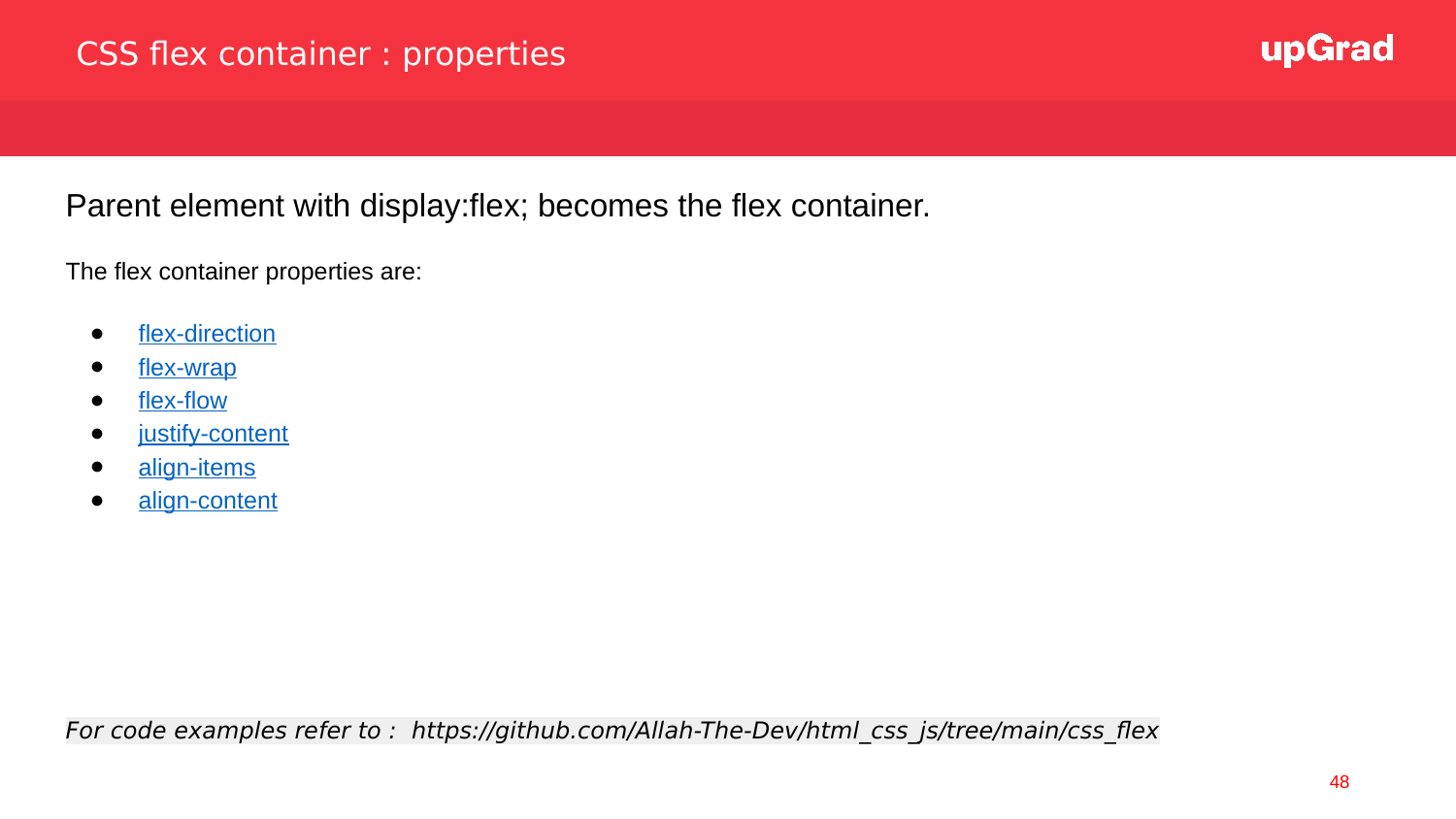

CSS flex container : properties

Parent element with display:flex; becomes the flex container.
The flex container properties are:
flex-direction
flex-wrap
flex-flow
justify-content
align-items
align-content

For code examples refer to :  https://github.com/Allah-The-Dev/html_css_js/tree/main/css_flex

48